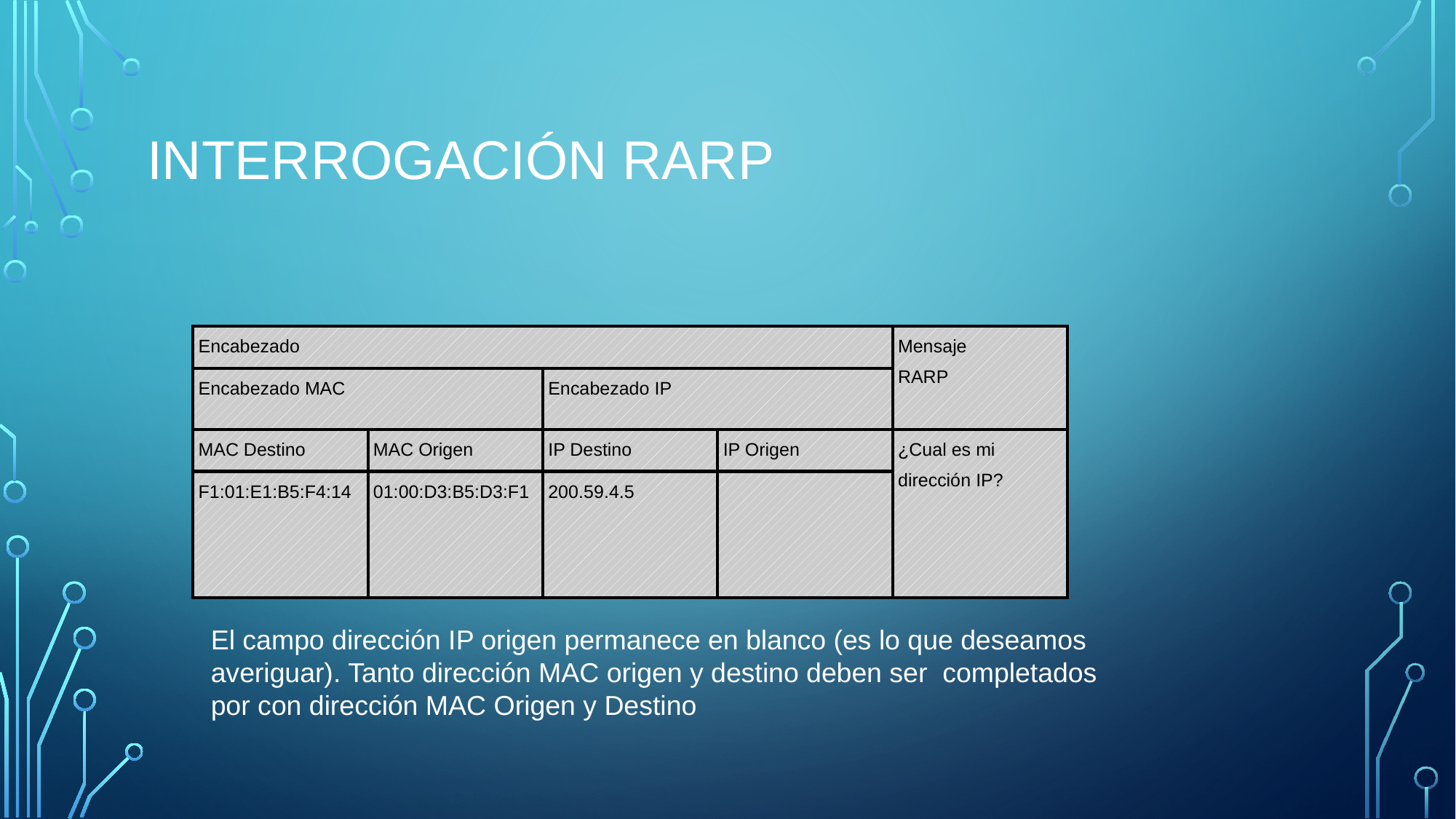

# Interrogación RARP
| Encabezado |  |  |  | Mensaje RARP |
| --- | --- | --- | --- | --- |
| Encabezado MAC |  | Encabezado IP |  |  |
| MAC Destino | MAC Origen | IP Destino | IP Origen | ¿Cual es mi dirección IP? |
| F1:01:E1:B5:F4:14 | 01:00:D3:B5:D3:F1 | 200.59.4.5 |  |  |

El campo dirección IP origen permanece en blanco (es lo que deseamos averiguar). Tanto dirección MAC origen y destino deben ser  completados por con dirección MAC Origen y Destino